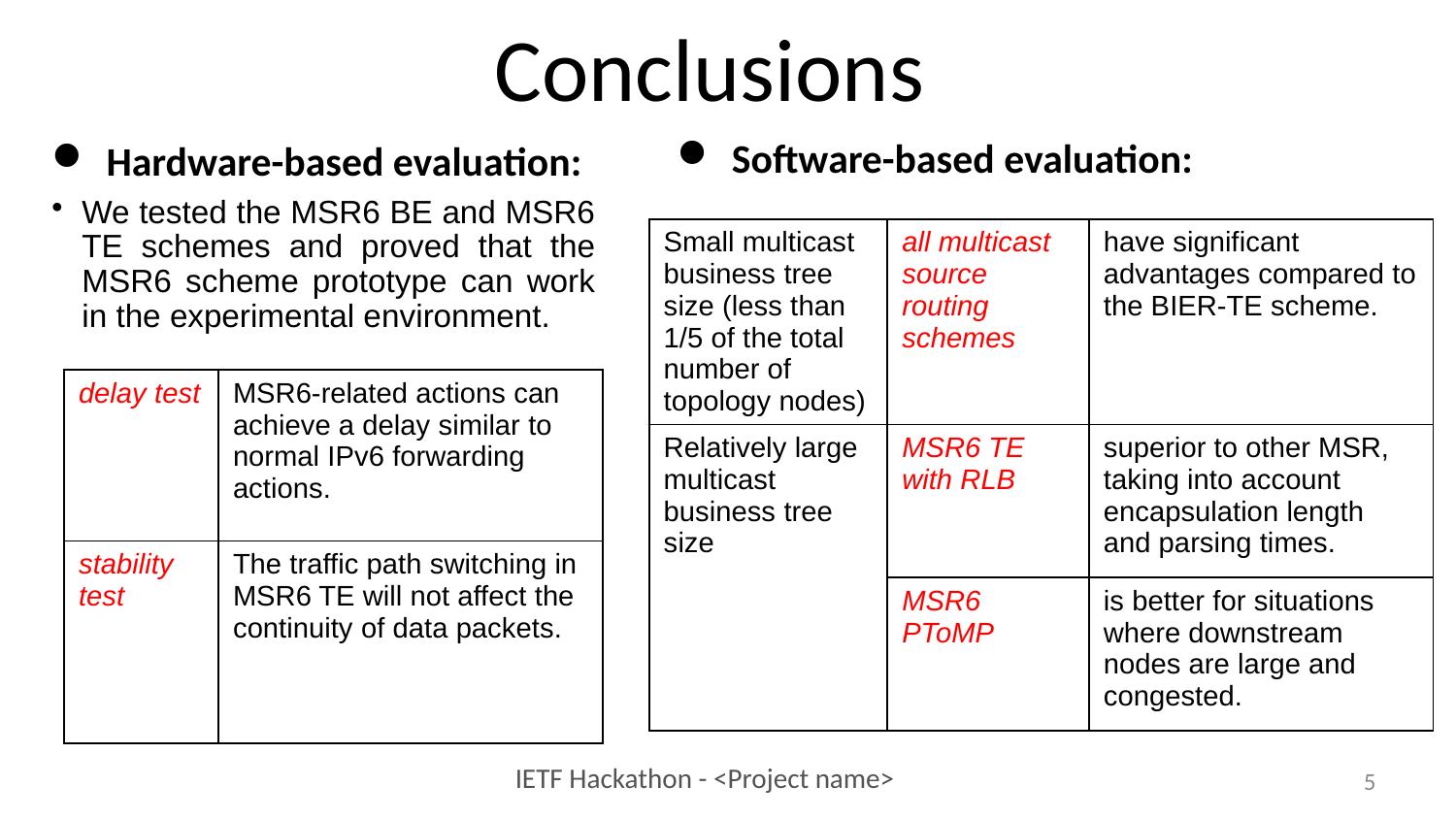

# Conclusions
Software-based evaluation:
Hardware-based evaluation:
We tested the MSR6 BE and MSR6 TE schemes and proved that the MSR6 scheme prototype can work in the experimental environment.
| Small multicast business tree size (less than 1/5 of the total number of topology nodes) | all multicast source routing schemes | have significant advantages compared to the BIER-TE scheme. |
| --- | --- | --- |
| Relatively large multicast business tree size | MSR6 TE with RLB | superior to other MSR, taking into account encapsulation length and parsing times. |
|  | MSR6 PToMP | is better for situations where downstream nodes are large and congested. |
| delay test | MSR6-related actions can achieve a delay similar to normal IPv6 forwarding actions. |
| --- | --- |
| stability test | The traffic path switching in MSR6 TE will not affect the continuity of data packets. |
5